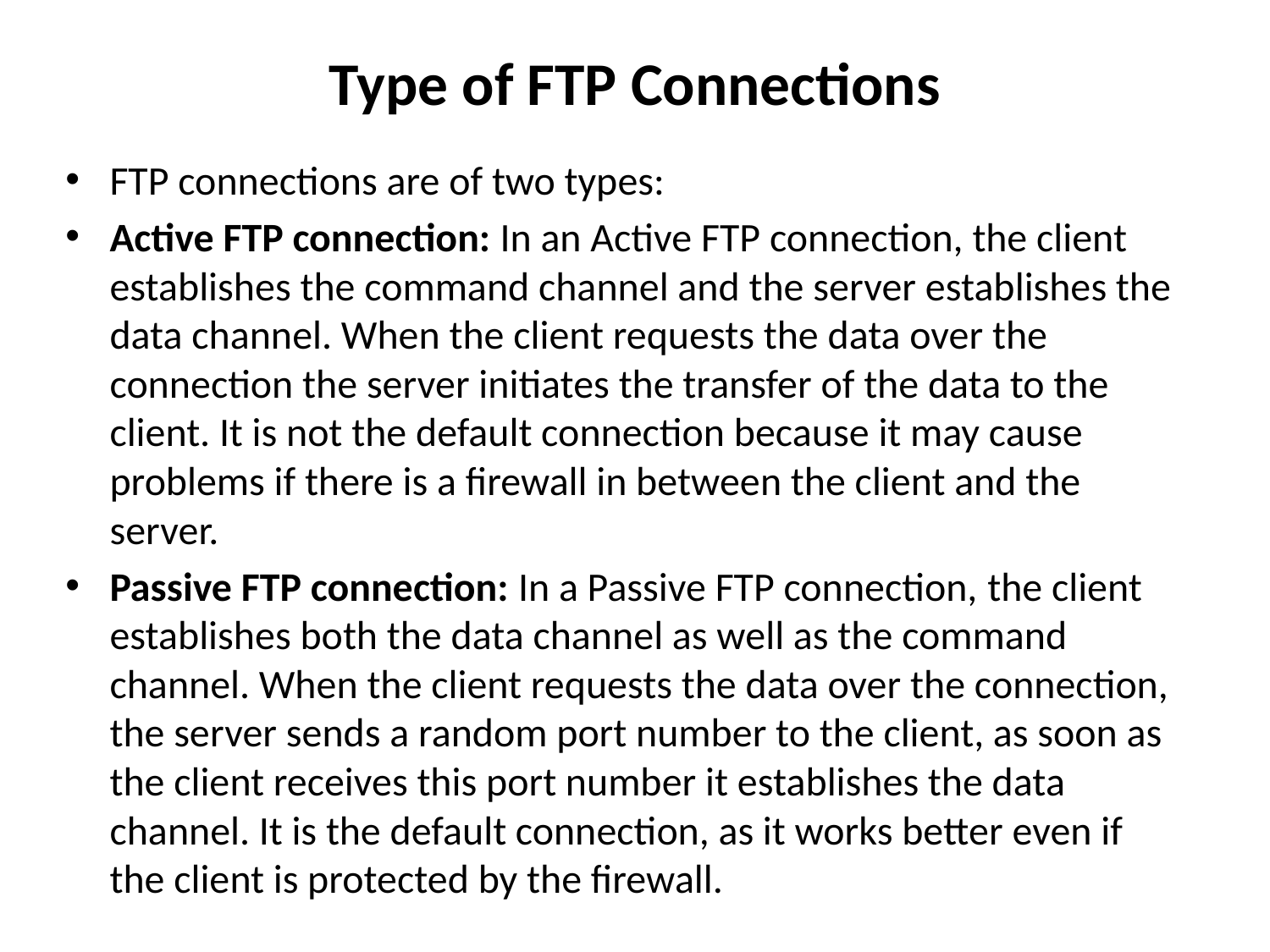

# Type of FTP Connections
FTP connections are of two types:
Active FTP connection: In an Active FTP connection, the client establishes the command channel and the server establishes the data channel. When the client requests the data over the connection the server initiates the transfer of the data to the client. It is not the default connection because it may cause problems if there is a firewall in between the client and the server.
Passive FTP connection: In a Passive FTP connection, the client establishes both the data channel as well as the command channel. When the client requests the data over the connection, the server sends a random port number to the client, as soon as the client receives this port number it establishes the data channel. It is the default connection, as it works better even if the client is protected by the firewall.